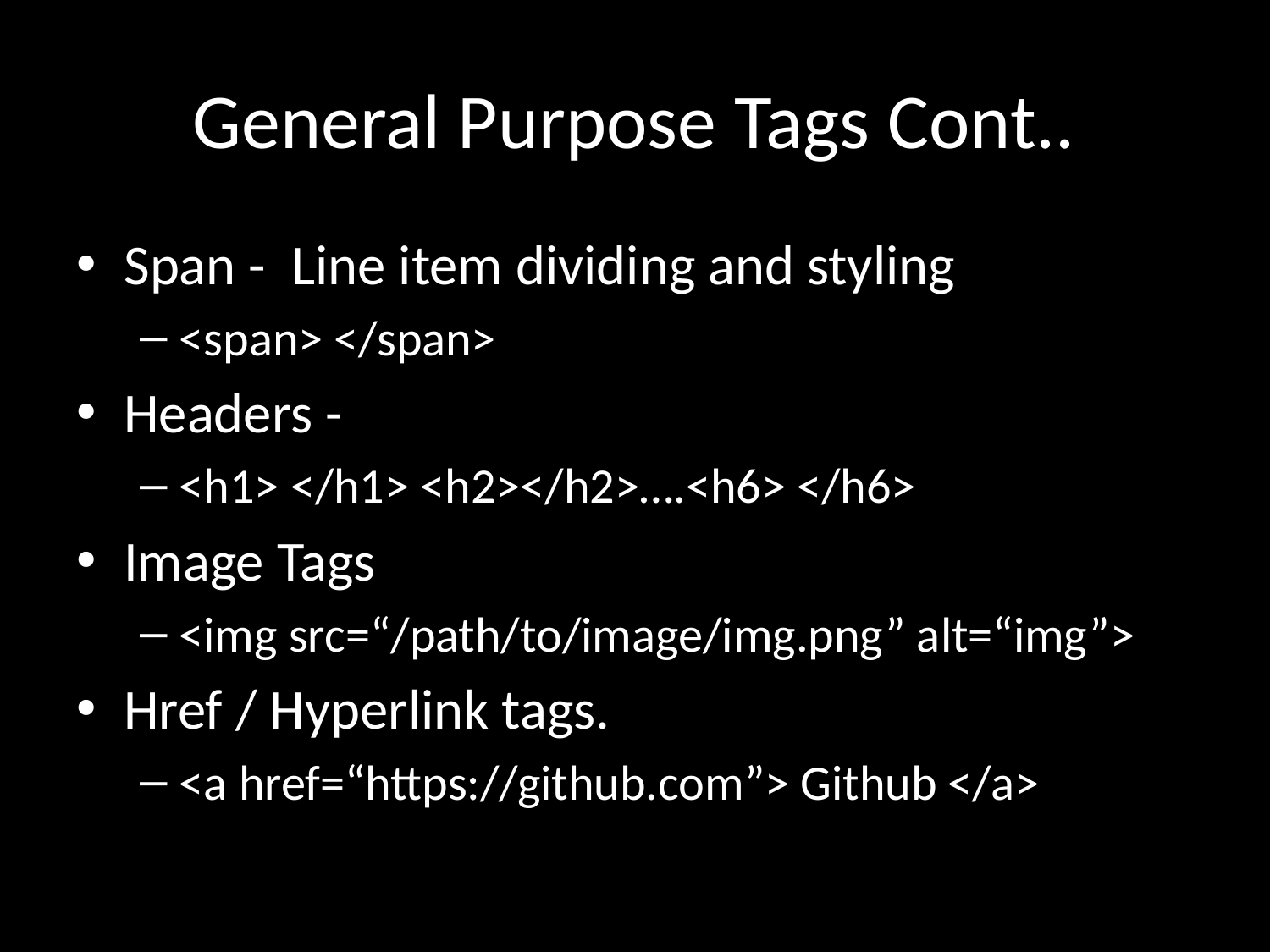

# General Purpose Tags Cont..
Span -  Line item dividing and styling
<span> </span>
Headers -
<h1> </h1> <h2></h2>….<h6> </h6>
Image Tags
<img src=“/path/to/image/img.png” alt=“img”>
Href / Hyperlink tags.
<a href=“https://github.com”> Github </a>